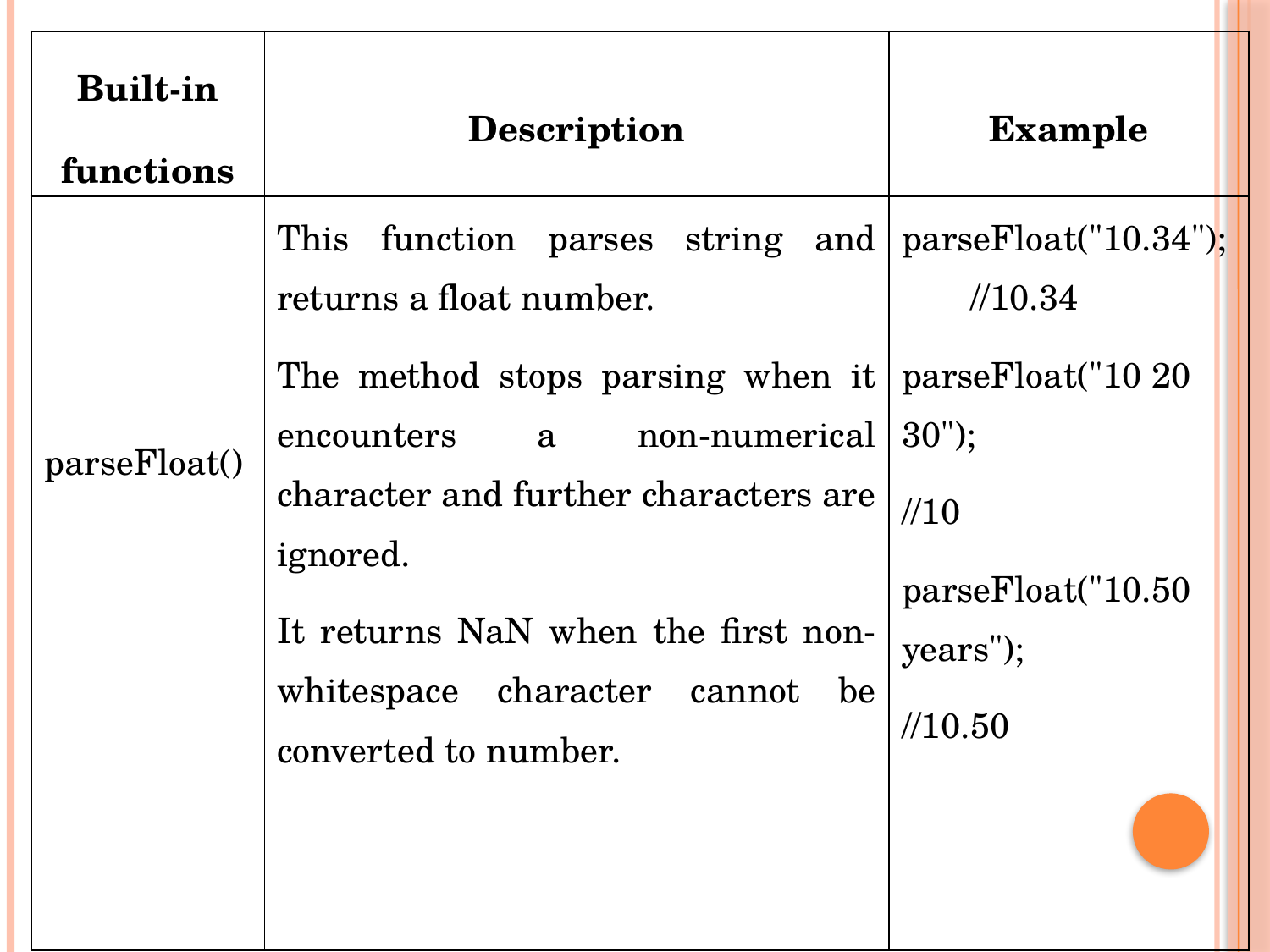

| Built-in functions | Description | Example |
| --- | --- | --- |
| parseFloat() | This function parses string and returns a float number.  The method stops parsing when it encounters a non-numerical character and further characters are ignored. It returns NaN when the first non-whitespace character cannot be converted to number. | parseFloat("10.34");      //10.34   parseFloat("10 20 30");   //10 parseFloat("10.50 years"); //10.50 |